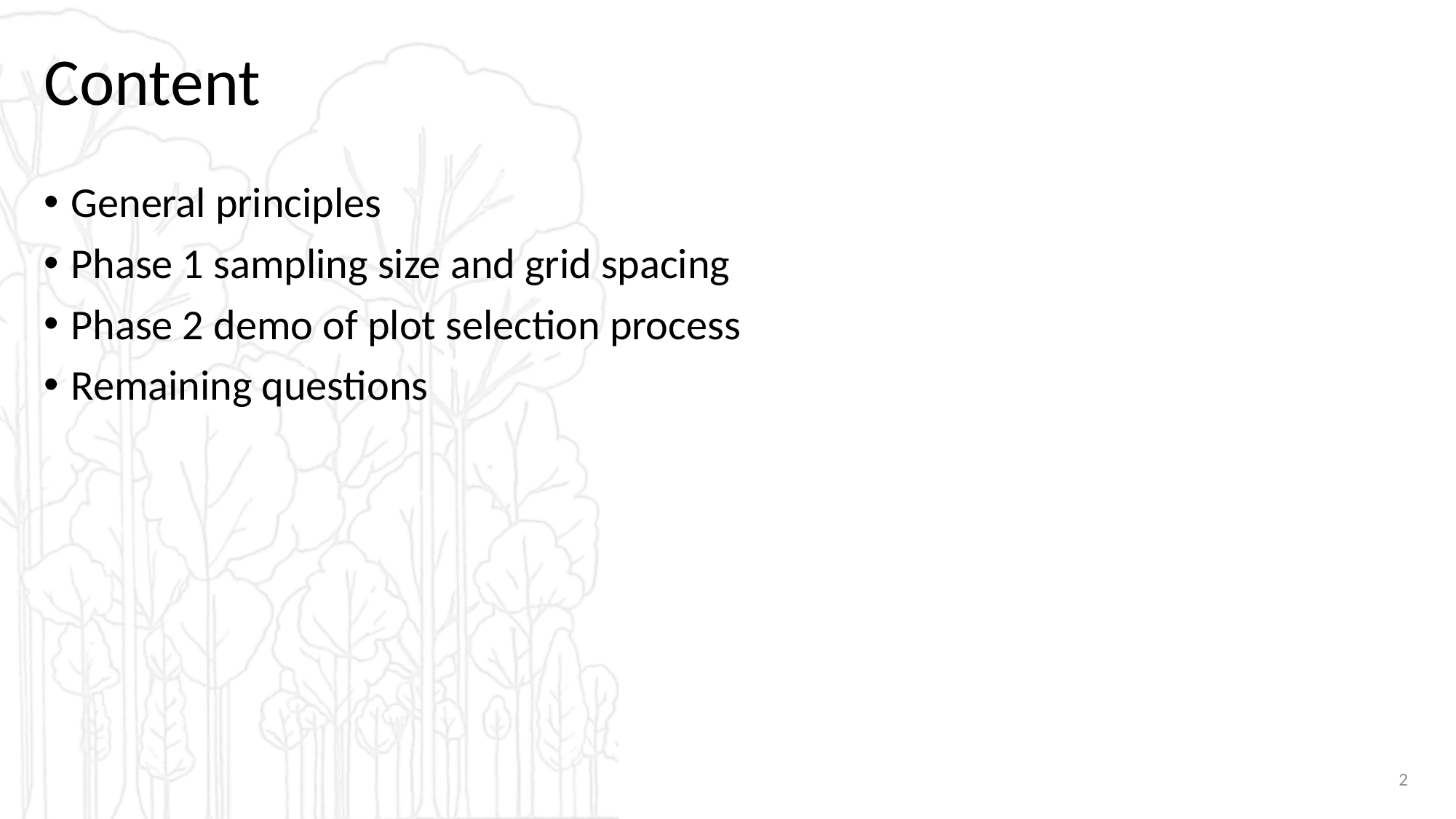

# Content
General principles
Phase 1 sampling size and grid spacing
Phase 2 demo of plot selection process
Remaining questions

2